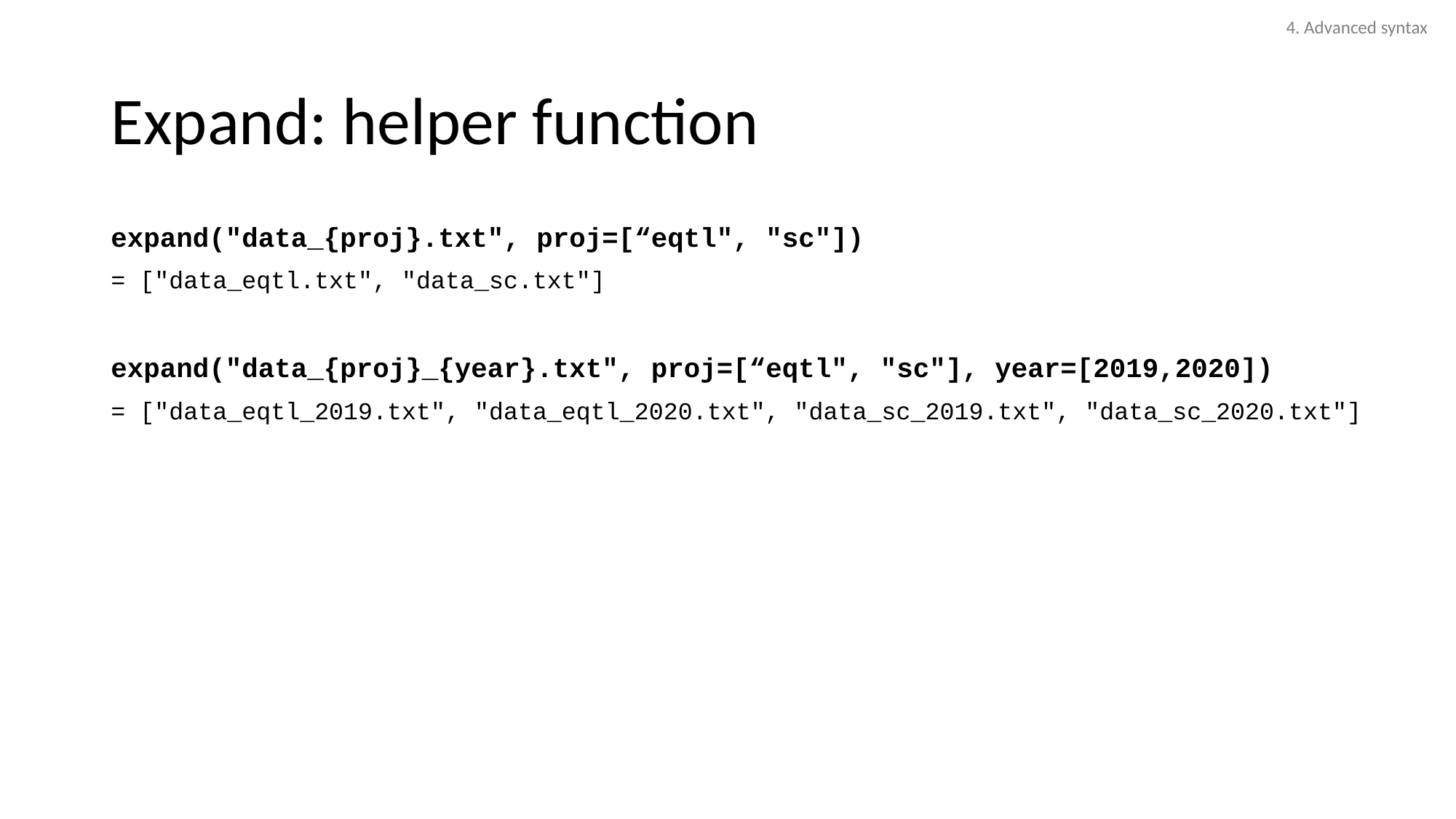

4. Advanced syntax
# Expand: helper function
expand("data_{proj}.txt", proj=[“eqtl", "sc"])
= ["data_eqtl.txt", "data_sc.txt"]

expand("data_{proj}_{year}.txt", proj=[“eqtl", "sc"], year=[2019,2020])
= ["data_eqtl_2019.txt", "data_eqtl_2020.txt", "data_sc_2019.txt", "data_sc_2020.txt"]